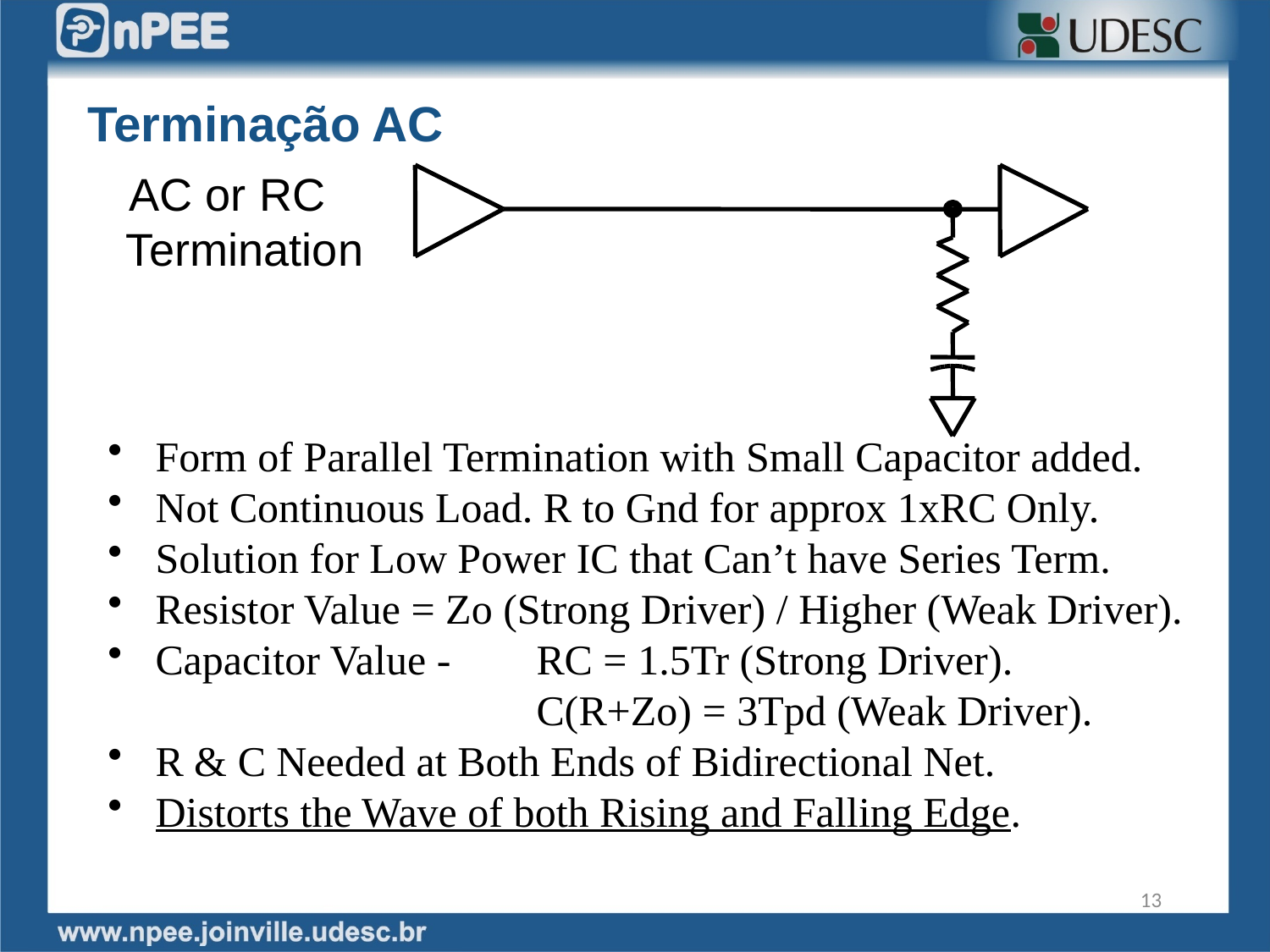

Terminação AC
AC or RC Termination

Form of Parallel Termination with Small Capacitor added.
Not Continuous Load. R to Gnd for approx 1xRC Only.
Solution for Low Power IC that Can’t have Series Term.
Resistor Value = Zo (Strong Driver) / Higher (Weak Driver).
Capacitor Value -	RC = 1.5Tr (Strong Driver).
				C(R+Zo) = 3Tpd (Weak Driver).
R & C Needed at Both Ends of Bidirectional Net.
Distorts the Wave of both Rising and Falling Edge.
13